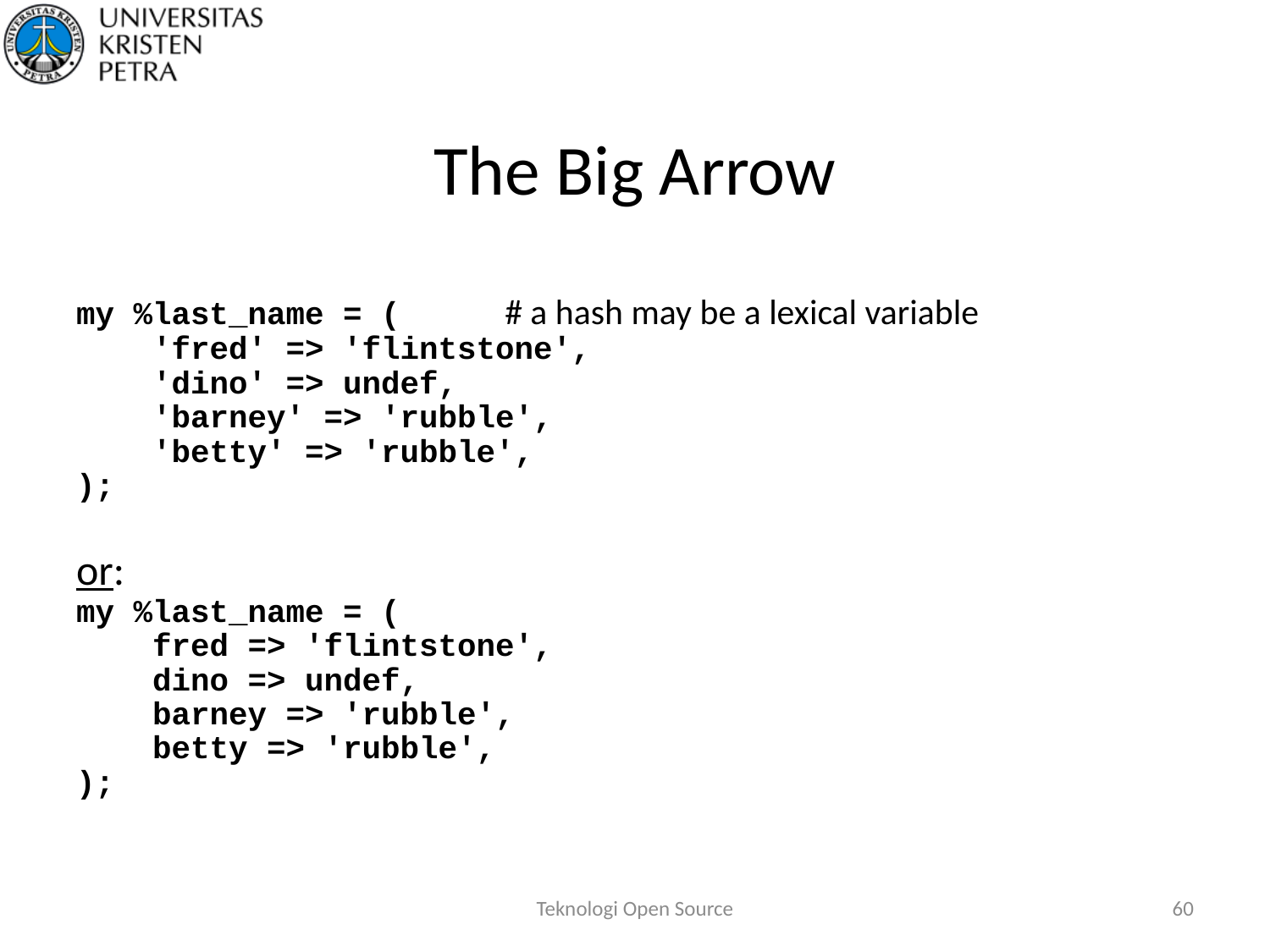

# The Big Arrow

my %last_name = (	# a hash may be a lexical variable
    'fred' => 'flintstone',
    'dino' => undef,
    'barney' => 'rubble',
    'betty' => 'rubble',
);

or:
my %last_name = (
    fred => 'flintstone',
    dino => undef,
    barney => 'rubble',
    betty => 'rubble',
);
Teknologi Open Source
60